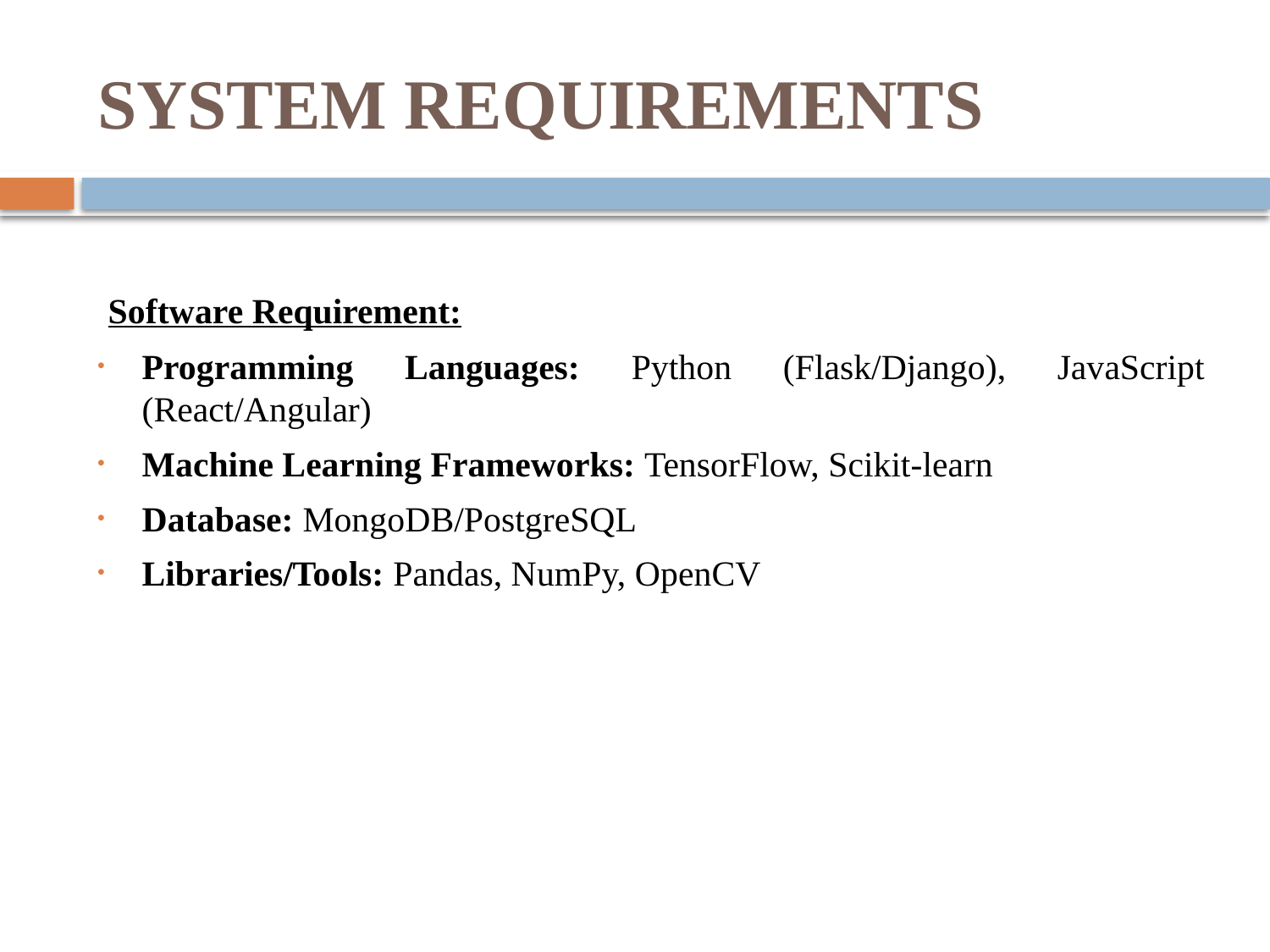

# SYSTEM REQUIREMENTS
13
 Software Requirement:
Programming Languages: Python (Flask/Django), JavaScript (React/Angular)
Machine Learning Frameworks: TensorFlow, Scikit-learn
Database: MongoDB/PostgreSQL
Libraries/Tools: Pandas, NumPy, OpenCV